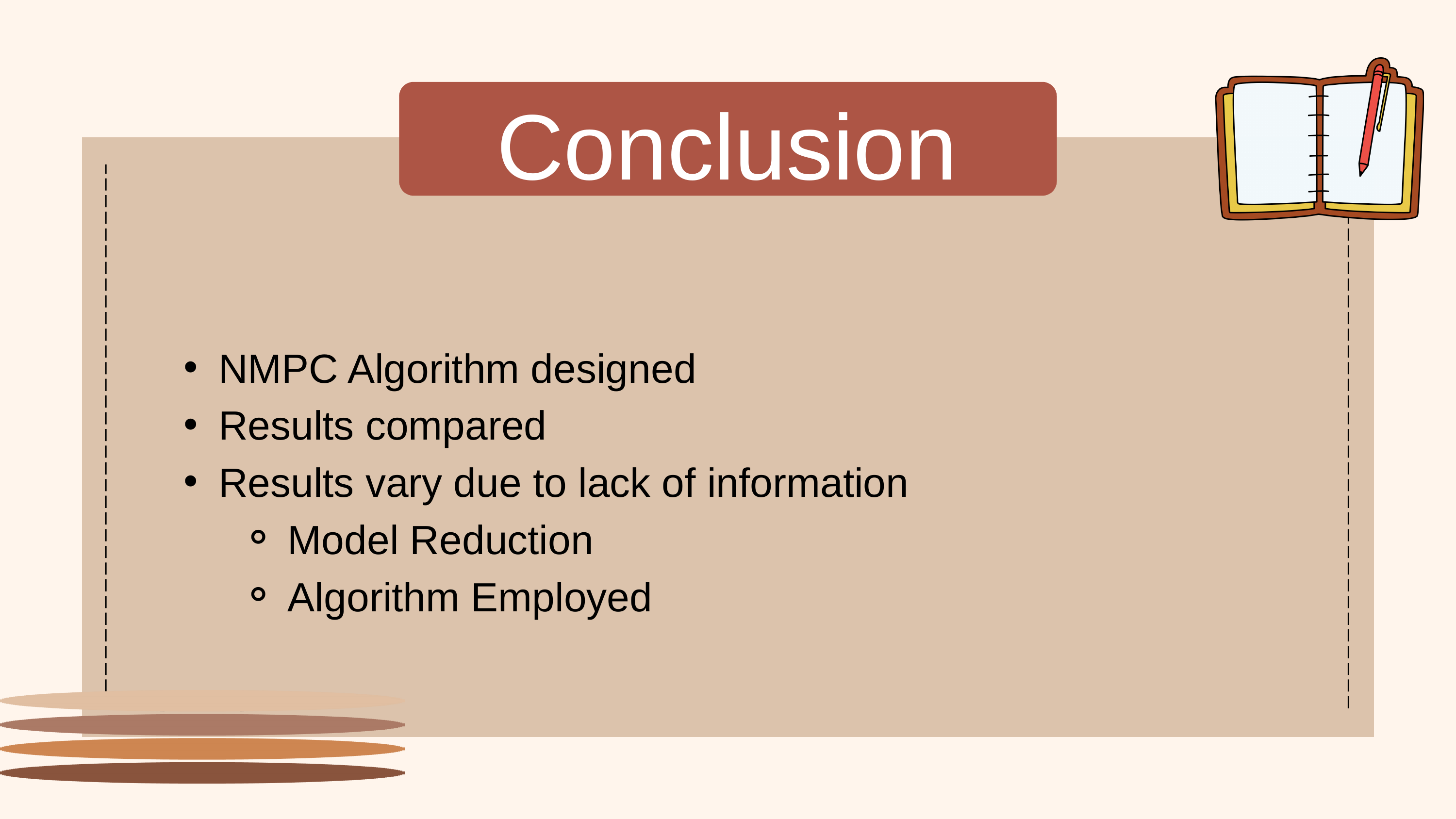

Conclusion

NMPC Algorithm designed
Results compared
Results vary due to lack of information
Model Reduction
Algorithm Employed